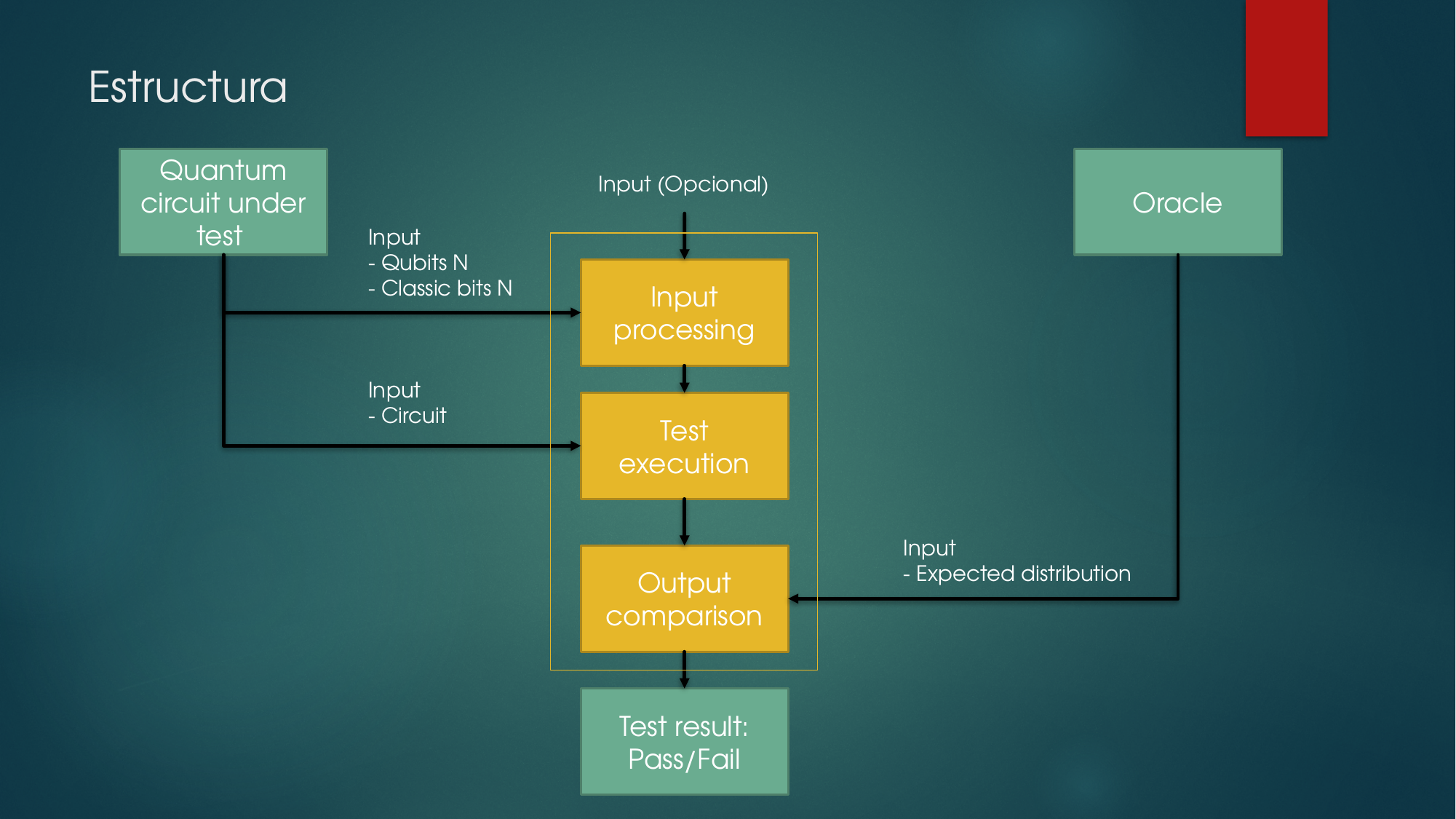

# Estructura
Oracle
Quantum circuit under test
Input (Opcional)
Input
- Qubits N
- Classic bits N

Input processing
Input
- Circuit
Test execution
Input
- Expected distribution
Output comparison
Test result:
Pass/Fail